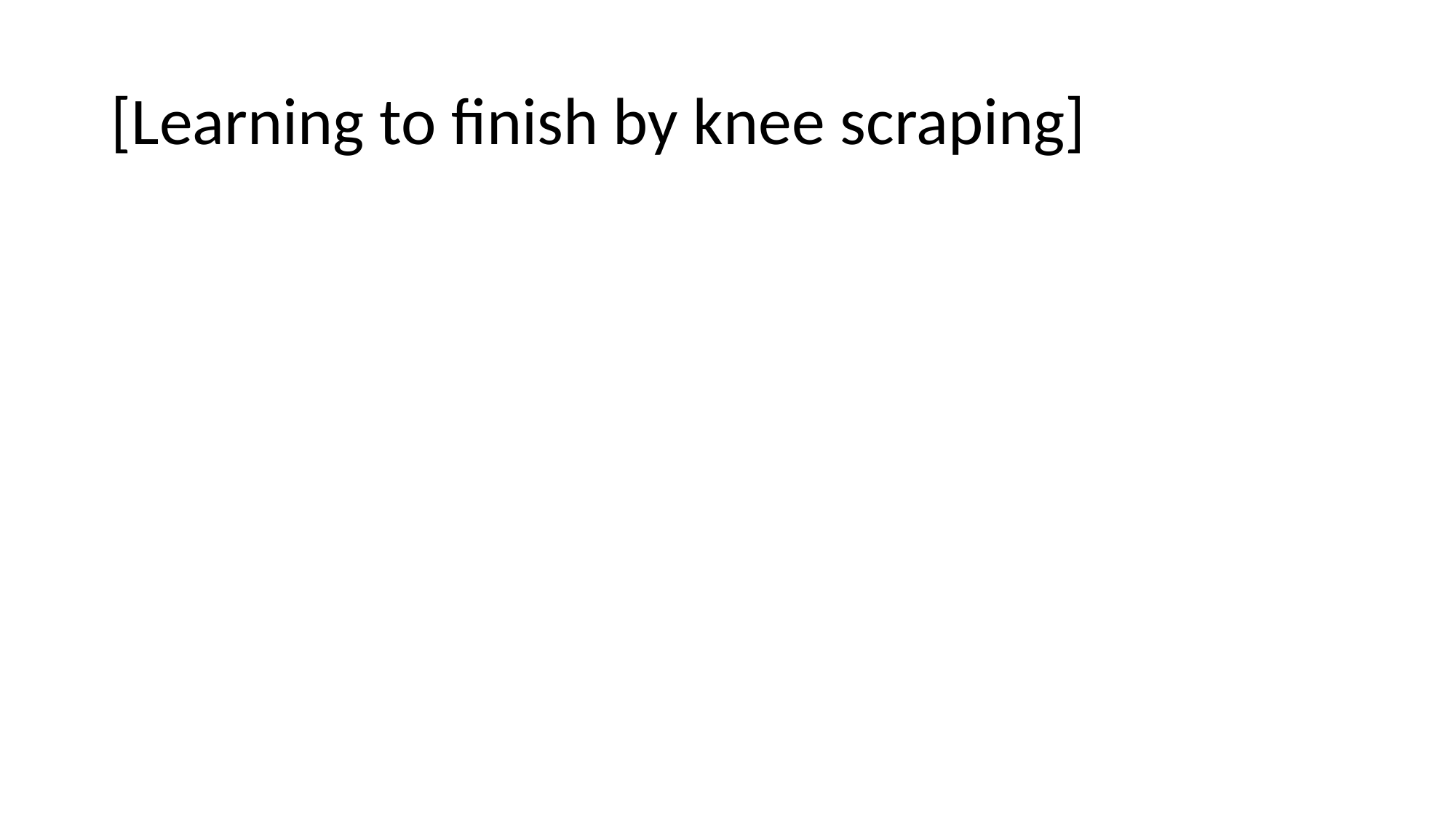

# [Learning to finish by knee scraping]